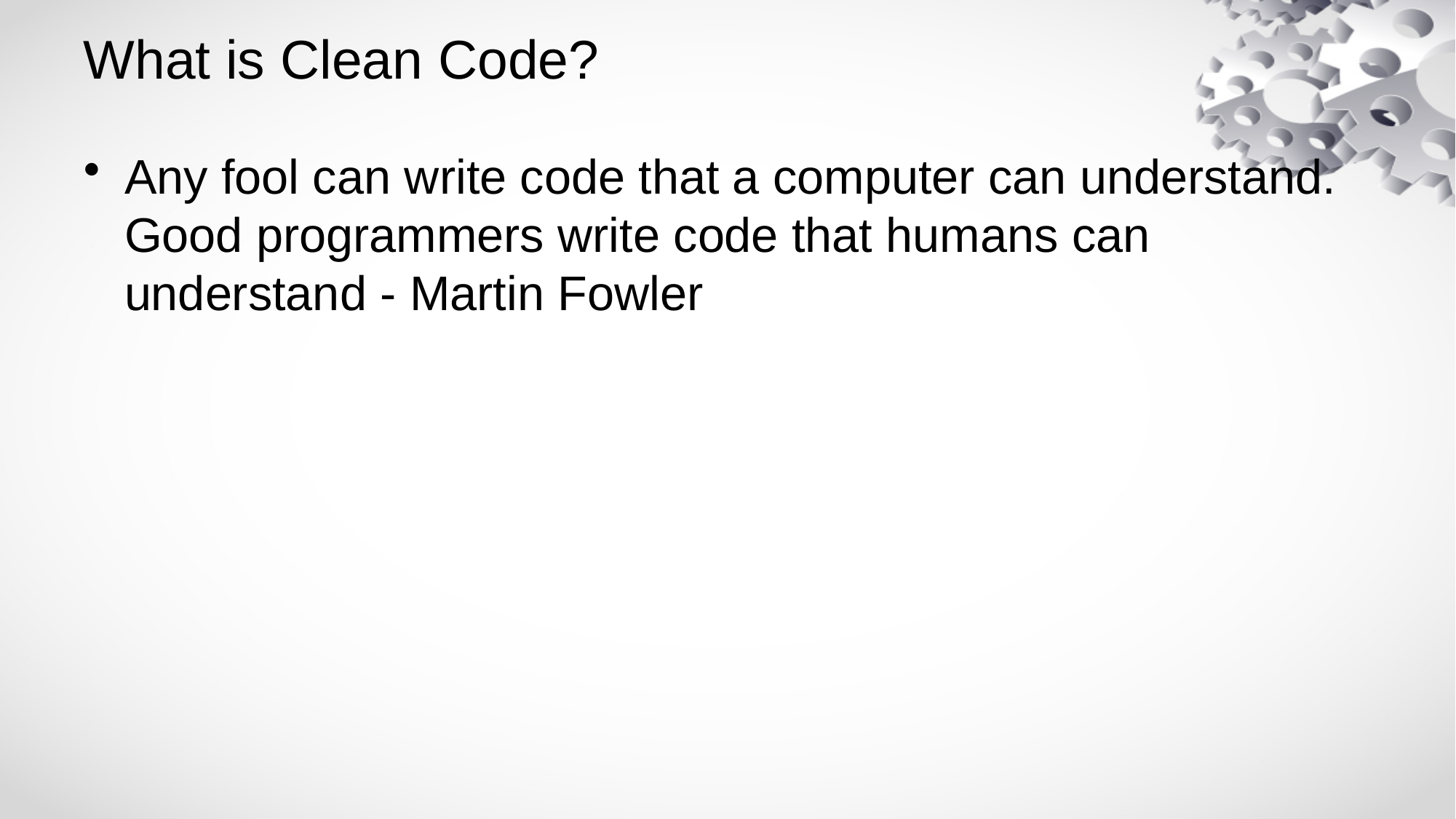

# What is Clean Code?
Any fool can write code that a computer can understand. Good programmers write code that humans can understand - Martin Fowler